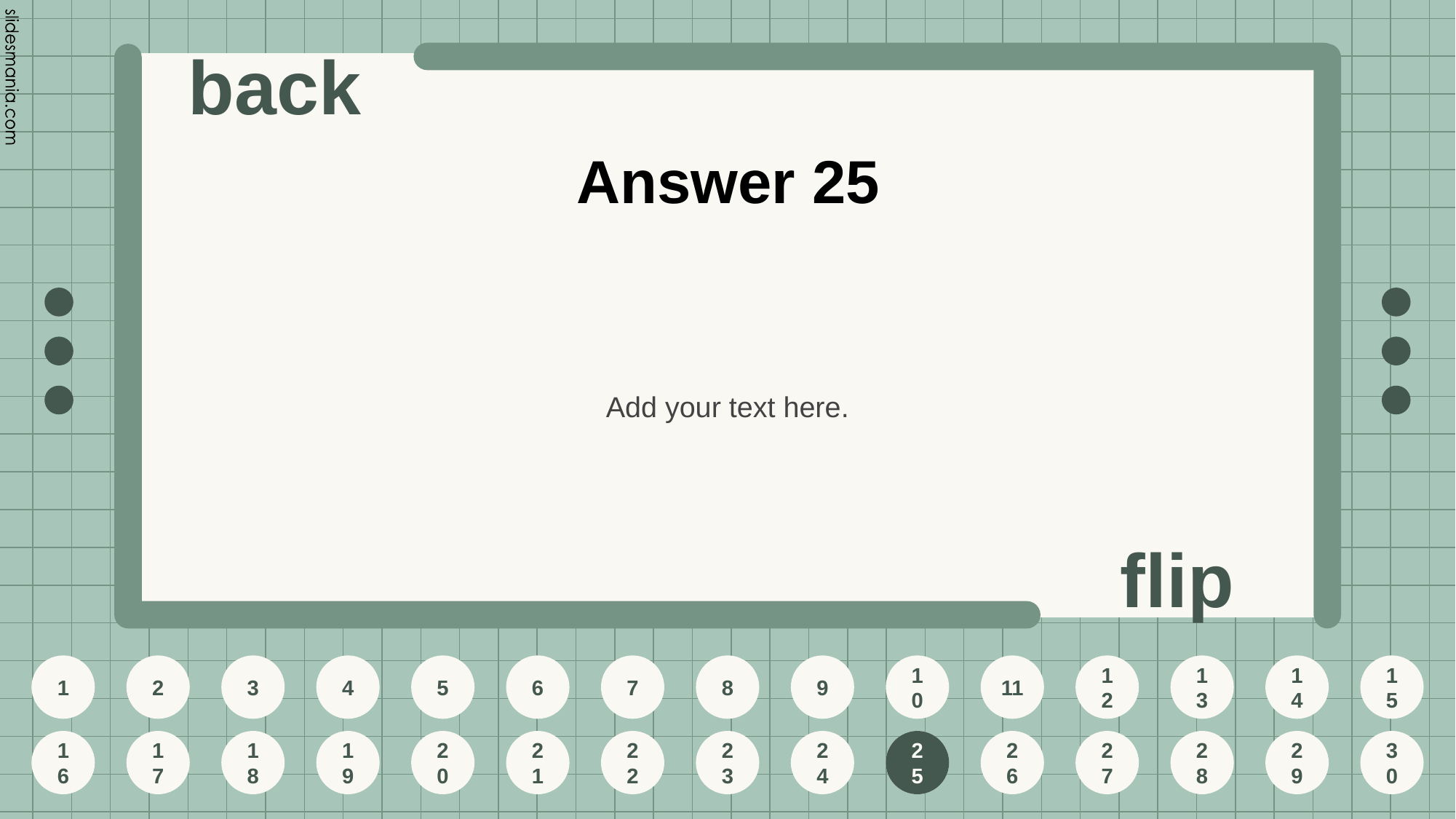

# Answer 25
Add your text here.

25